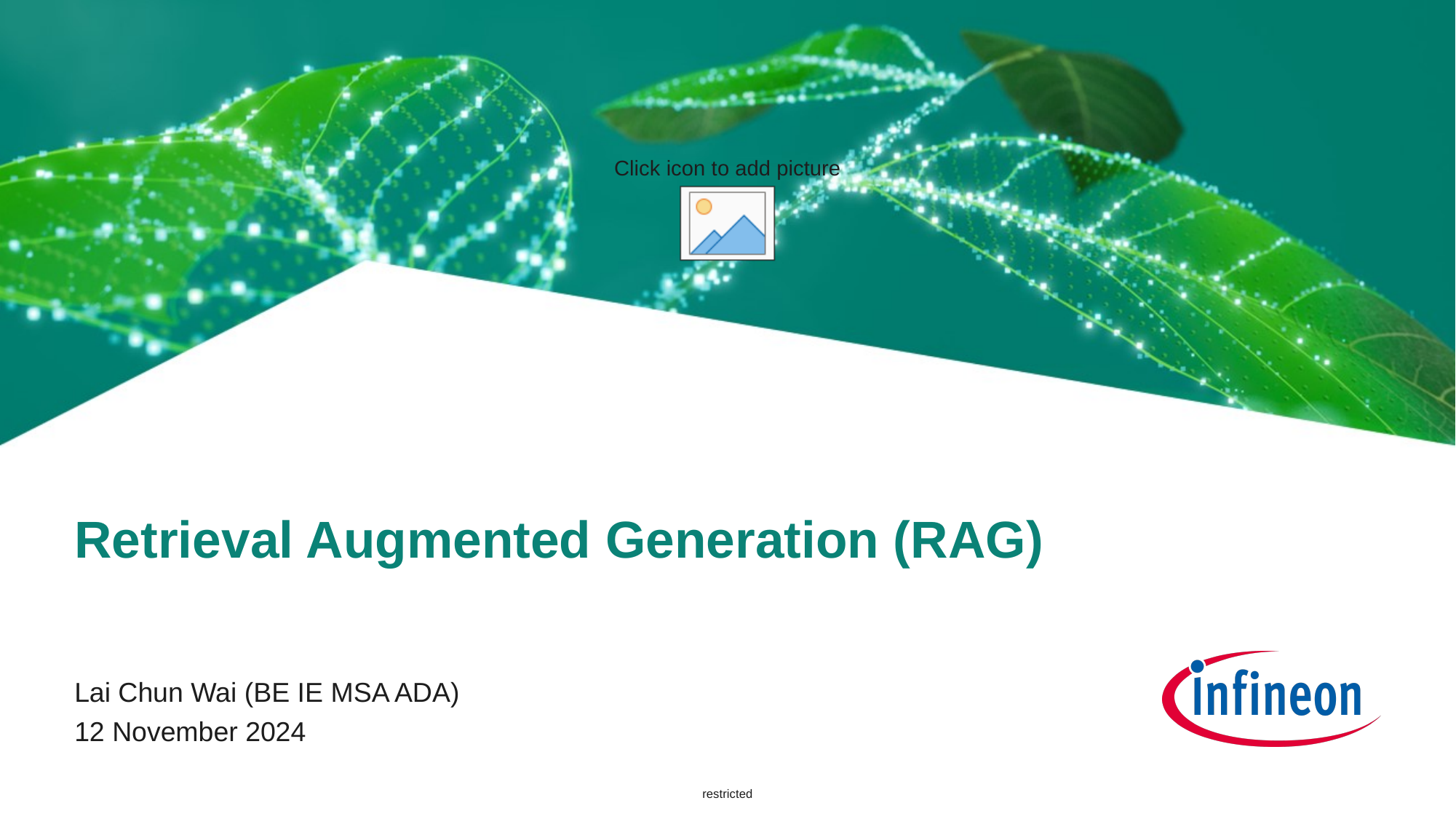

# Retrieval Augmented Generation (RAG)
Lai Chun Wai (BE IE MSA ADA)
12 November 2024